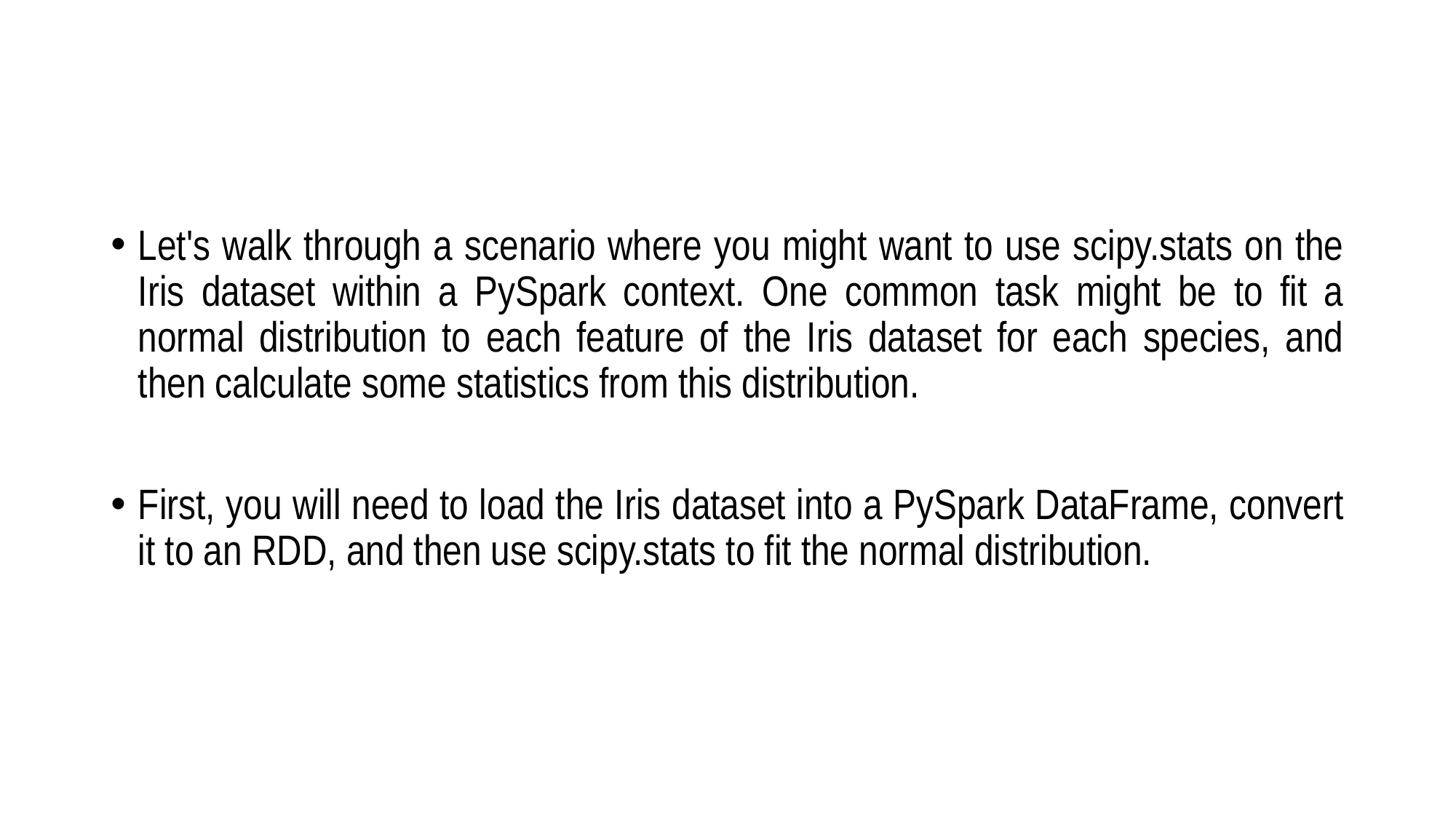

#
Let's walk through a scenario where you might want to use scipy.stats on the Iris dataset within a PySpark context. One common task might be to fit a normal distribution to each feature of the Iris dataset for each species, and then calculate some statistics from this distribution.

First, you will need to load the Iris dataset into a PySpark DataFrame, convert it to an RDD, and then use scipy.stats to fit the normal distribution.